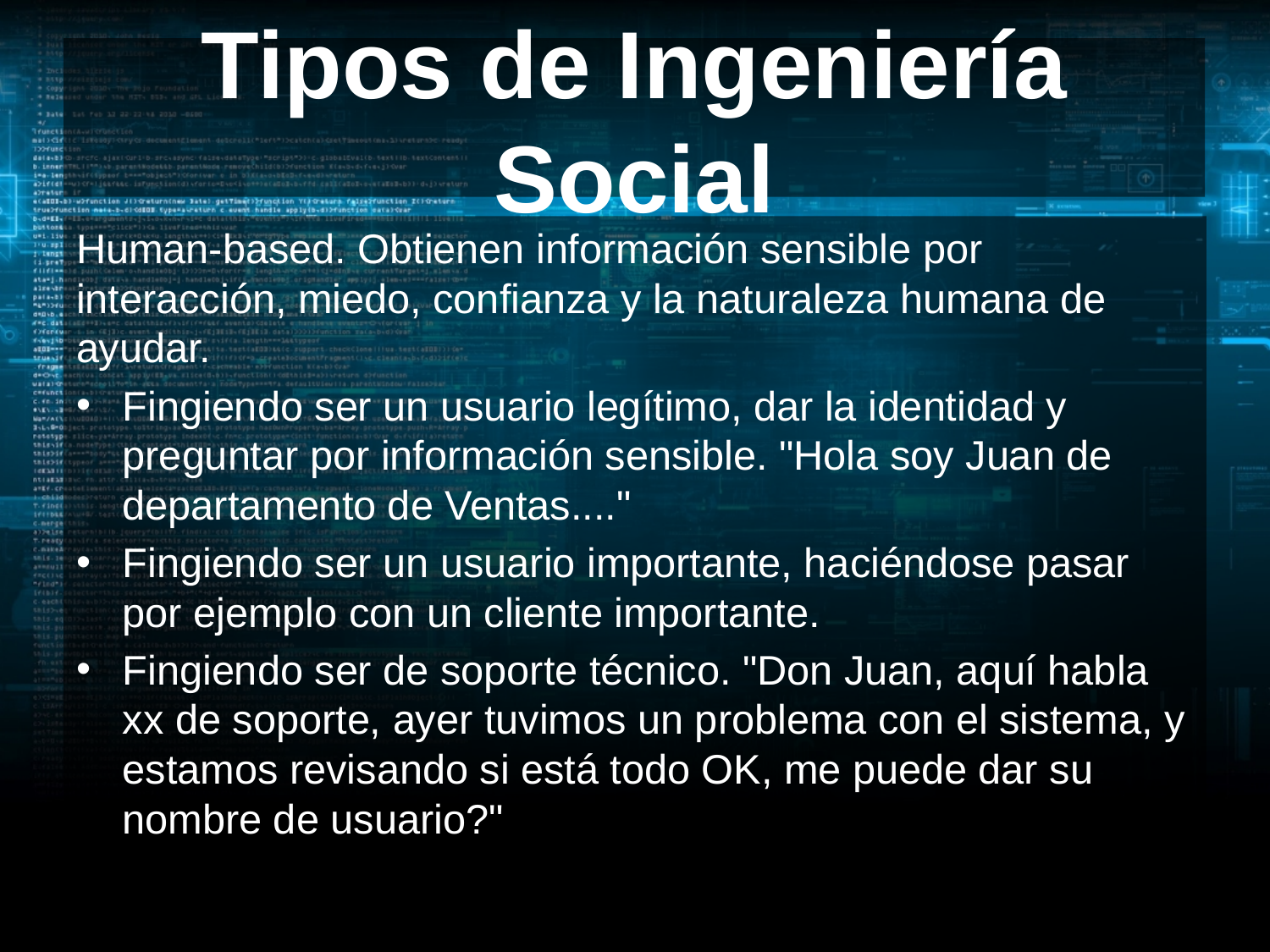

# Tipos de Ingeniería Social
Human-based. Obtienen información sensible por interacción, miedo, confianza y la naturaleza humana de ayudar.
Fingiendo ser un usuario legítimo, dar la identidad y preguntar por información sensible. "Hola soy Juan de departamento de Ventas...."
Fingiendo ser un usuario importante, haciéndose pasar por ejemplo con un cliente importante.
Fingiendo ser de soporte técnico. "Don Juan, aquí habla xx de soporte, ayer tuvimos un problema con el sistema, y estamos revisando si está todo OK, me puede dar su nombre de usuario?"